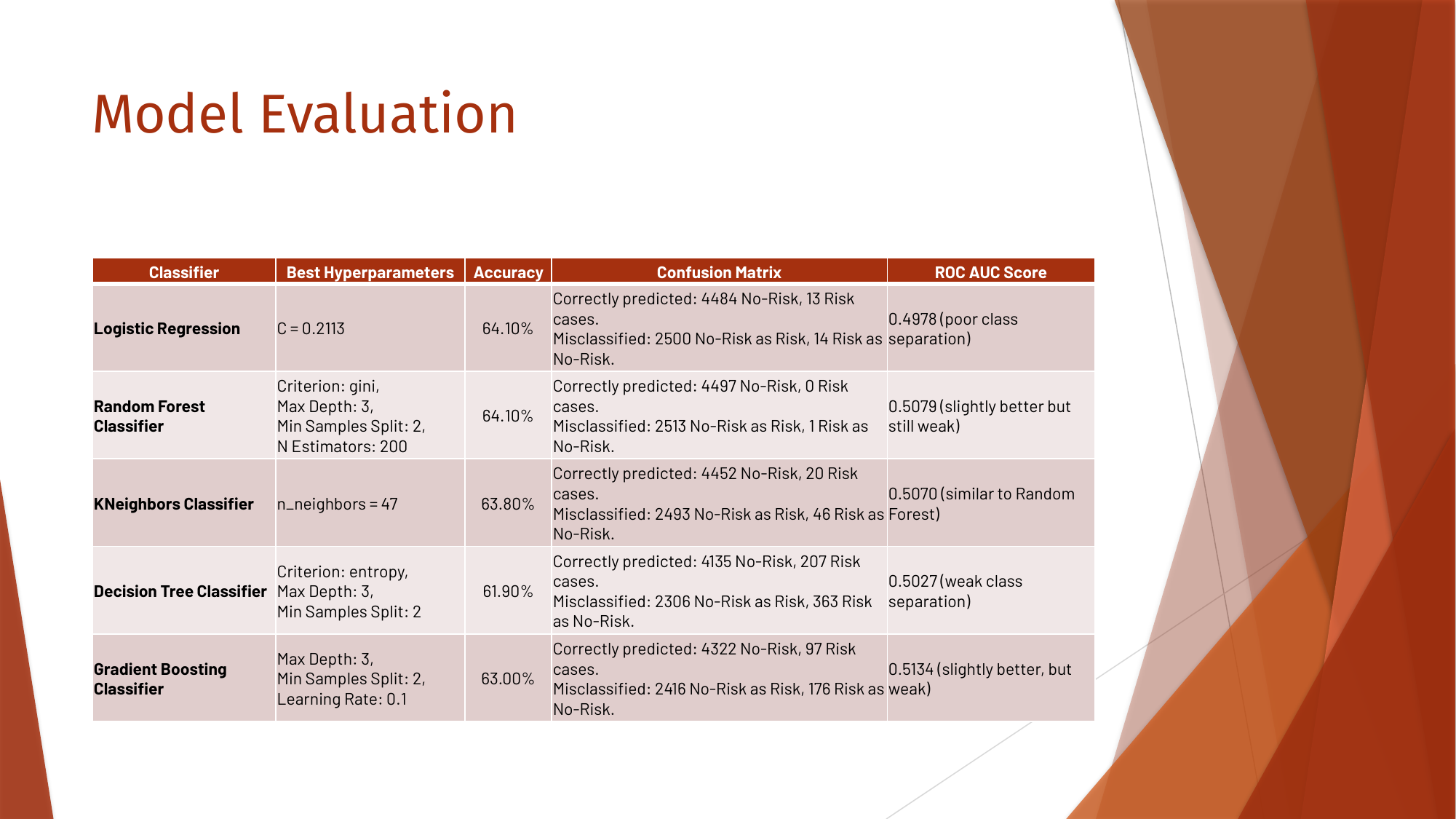

# Model Evaluation
| Classifier | Best Hyperparameters | Accuracy | Confusion Matrix | ROC AUC Score |
| --- | --- | --- | --- | --- |
| Logistic Regression | C = 0.2113 | 64.10% | Correctly predicted: 4484 No-Risk, 13 Risk cases. Misclassified: 2500 No-Risk as Risk, 14 Risk as No-Risk. | 0.4978 (poor class separation) |
| Random Forest Classifier | Criterion: gini, Max Depth: 3, Min Samples Split: 2, N Estimators: 200 | 64.10% | Correctly predicted: 4497 No-Risk, 0 Risk cases. Misclassified: 2513 No-Risk as Risk, 1 Risk as No-Risk. | 0.5079 (slightly better but still weak) |
| KNeighbors Classifier | n\_neighbors = 47 | 63.80% | Correctly predicted: 4452 No-Risk, 20 Risk cases. Misclassified: 2493 No-Risk as Risk, 46 Risk as No-Risk. | 0.5070 (similar to Random Forest) |
| Decision Tree Classifier | Criterion: entropy, Max Depth: 3, Min Samples Split: 2 | 61.90% | Correctly predicted: 4135 No-Risk, 207 Risk cases. Misclassified: 2306 No-Risk as Risk, 363 Risk as No-Risk. | 0.5027 (weak class separation) |
| Gradient Boosting Classifier | Max Depth: 3, Min Samples Split: 2, Learning Rate: 0.1 | 63.00% | Correctly predicted: 4322 No-Risk, 97 Risk cases. Misclassified: 2416 No-Risk as Risk, 176 Risk as No-Risk. | 0.5134 (slightly better, but weak) |